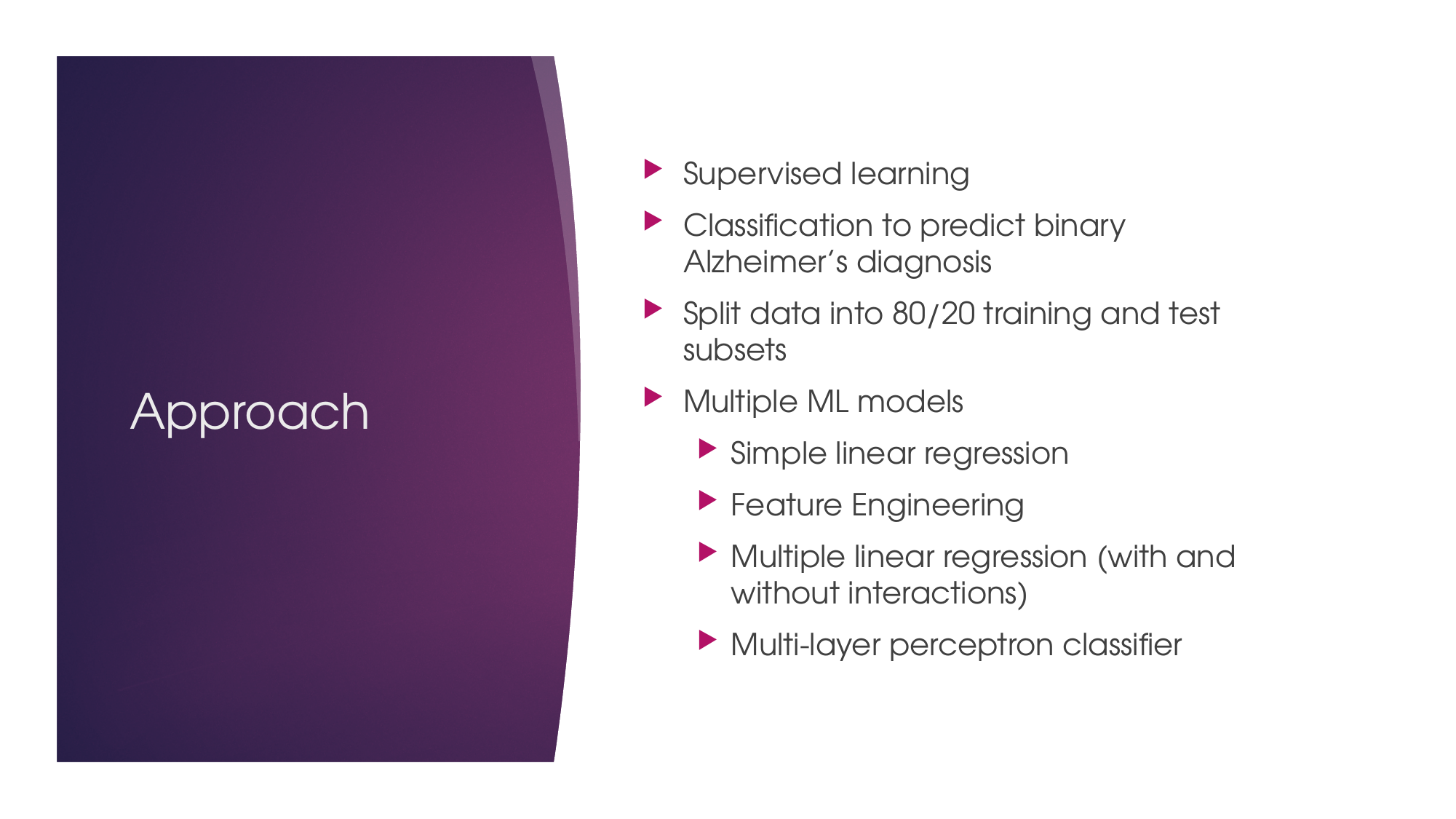

Supervised learning
Classification to predict binary Alzheimer’s diagnosis
Split data into 80/20 training and test subsets
Multiple ML models
Simple linear regression
Feature Engineering
Multiple linear regression (with and without interactions)
Multi-layer perceptron classifier
# Approach